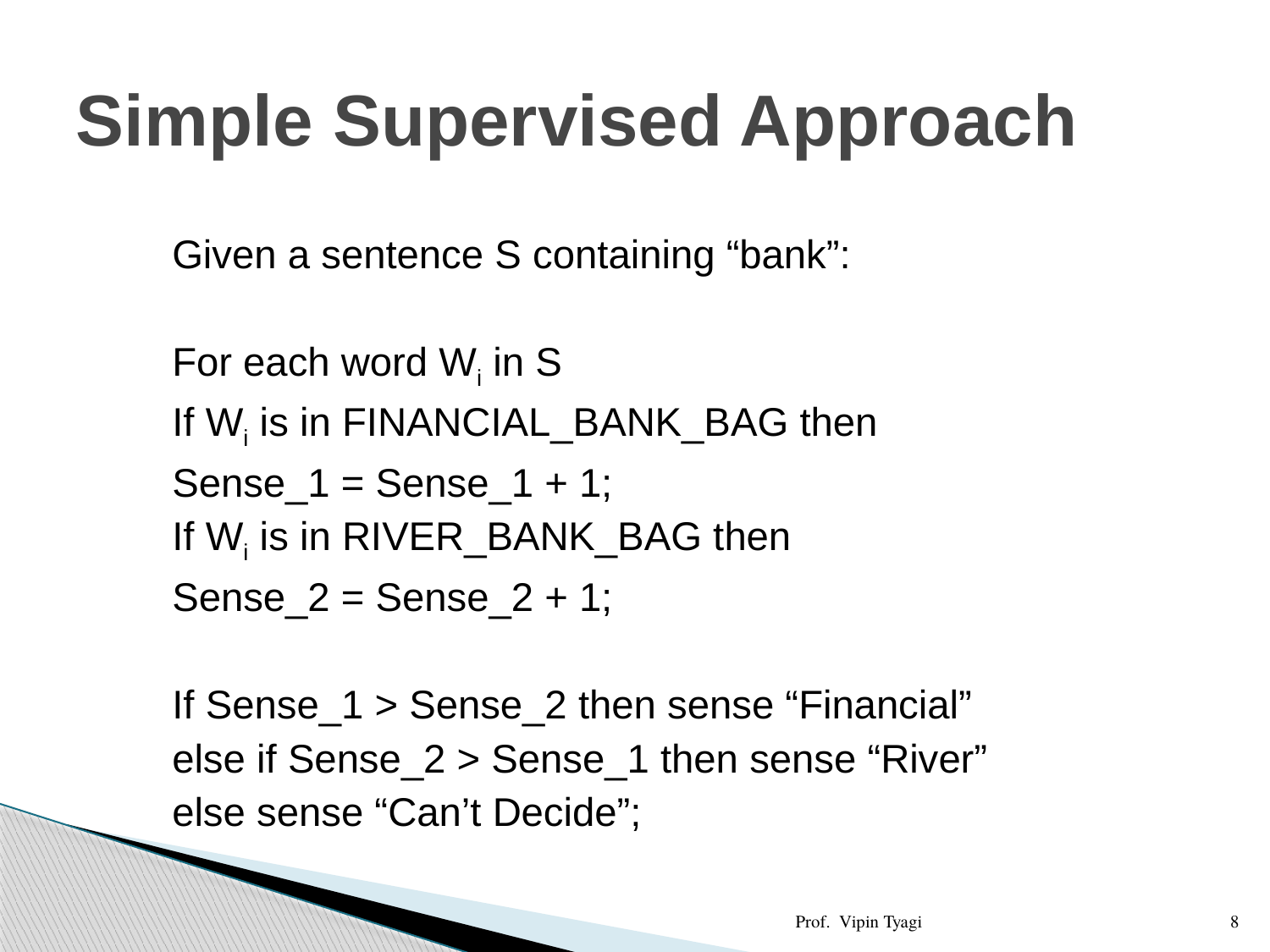

# Simple Supervised Approach
	Given a sentence S containing “bank”:

	For each word Wi in S
		If Wi is in FINANCIAL_BANK_BAG then
			Sense_1 = Sense_1 + 1;
		If Wi is in RIVER_BANK_BAG then
			Sense_2 = Sense_2 + 1;

	If Sense_1 > Sense_2 then sense “Financial”
		else if Sense_2 > Sense_1 then sense “River”
	else sense “Can’t Decide”;

Prof.  Vipin Tyagi
8